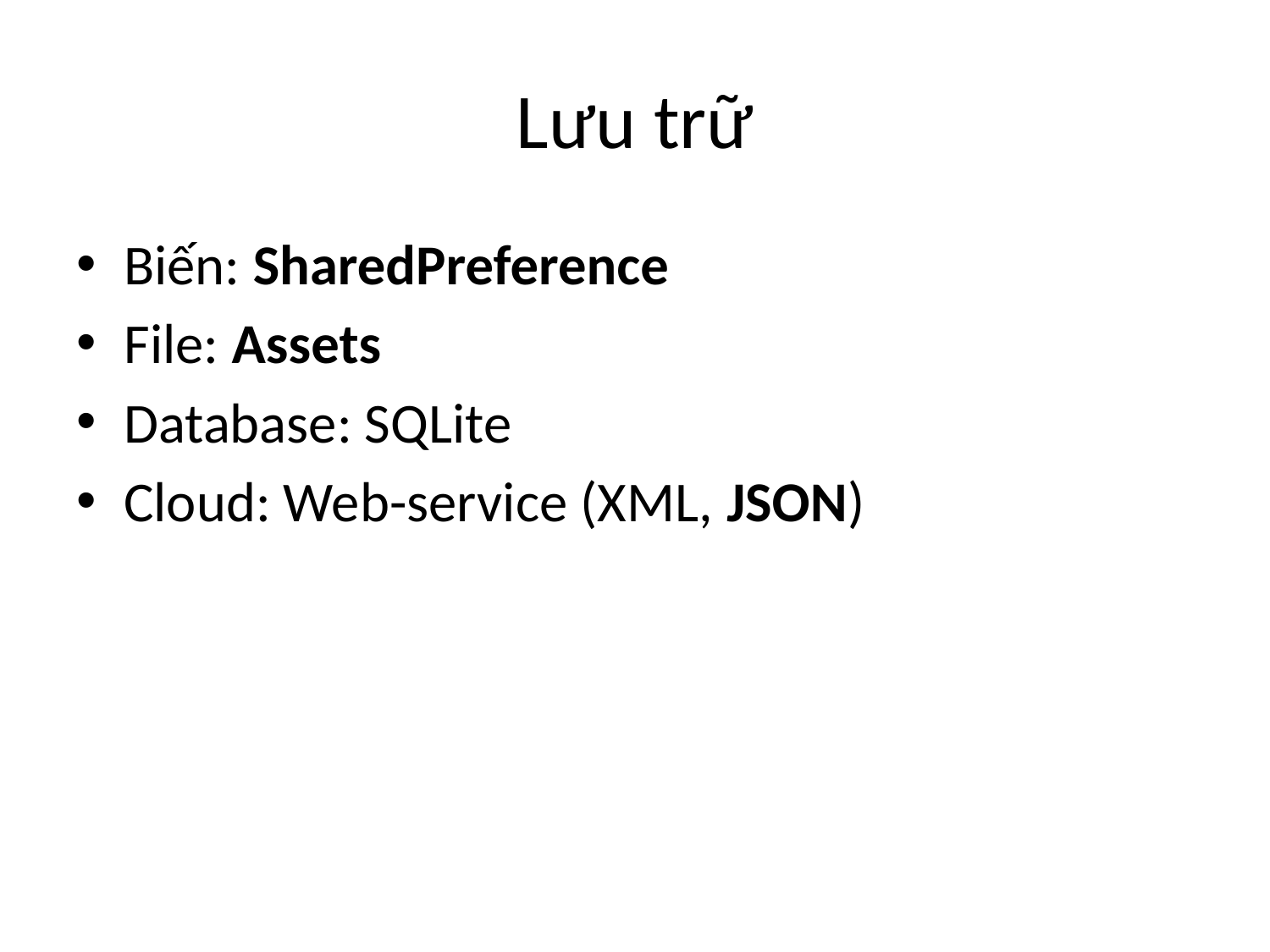

# Lưu trữ
Biến: SharedPreference
File: Assets
Database: SQLite
Cloud: Web-service (XML, JSON)